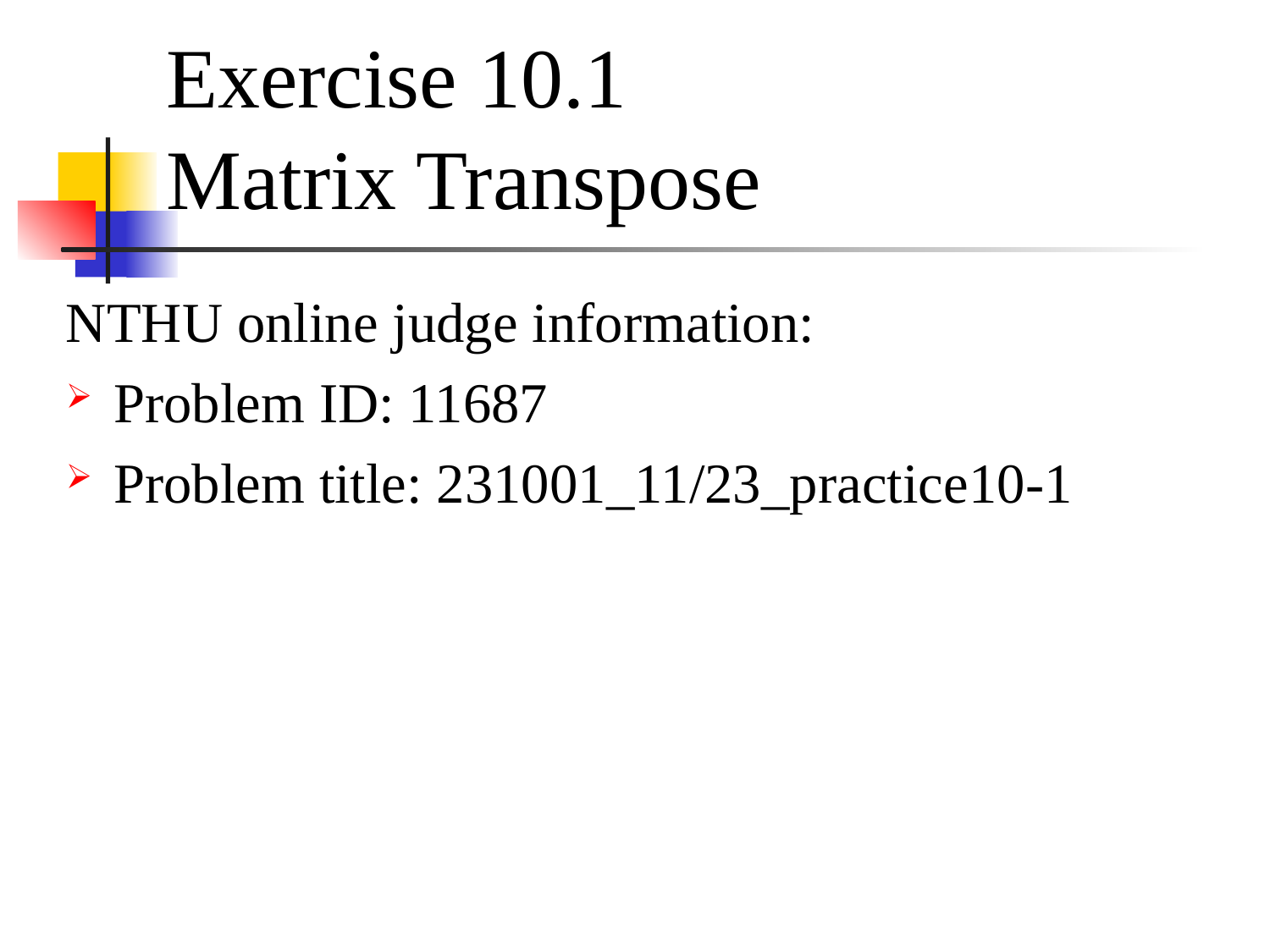

# Exercise 10.1
Matrix Transpose
NTHU online judge information:
Problem ID: 11687
Problem title: 231001_11/23_practice10-1
9